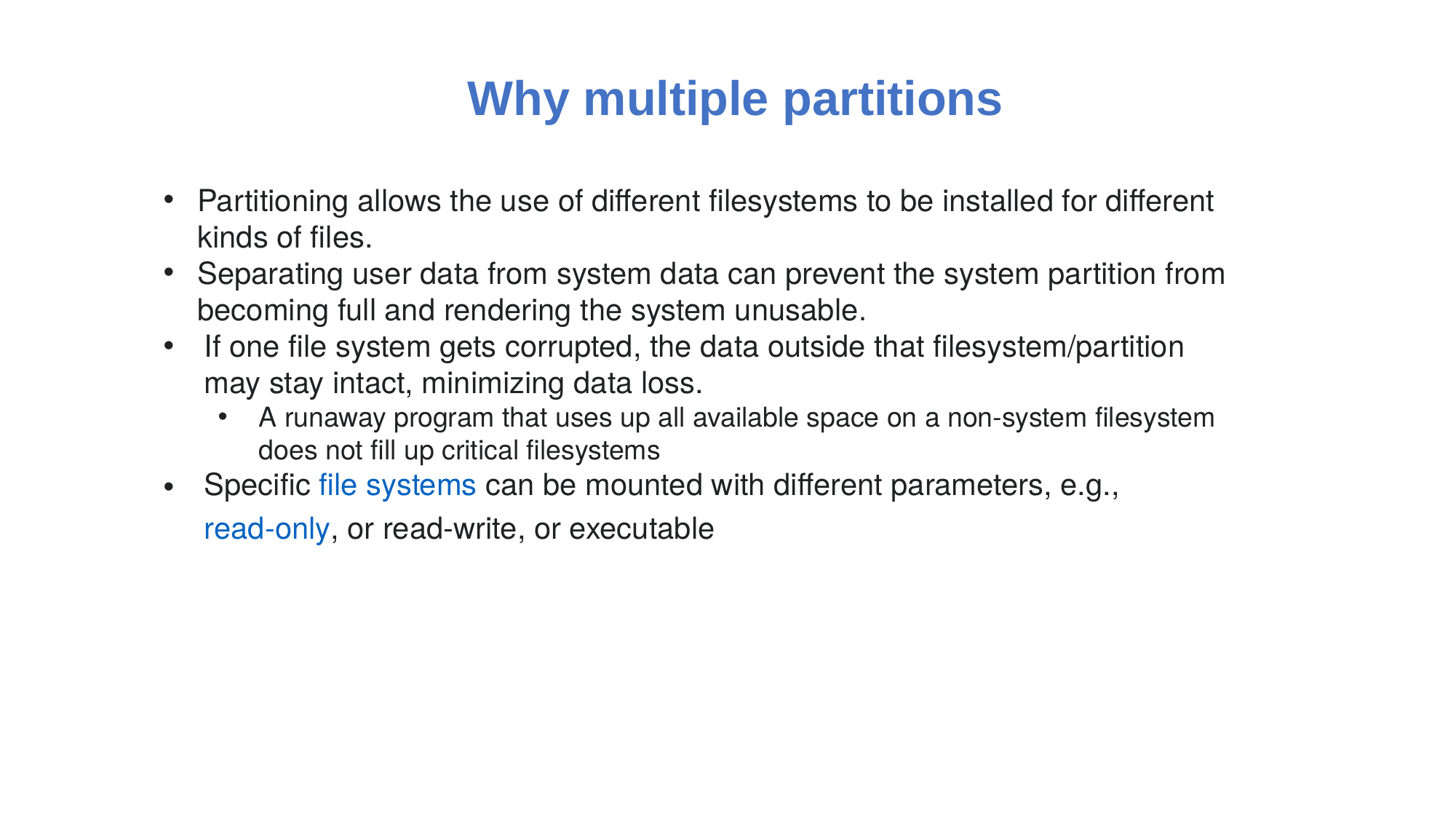

# Why multiple partitions

Partitioning allows the use of different filesystems to be installed for different kinds of files.
Separating user data from system data can prevent the system partition from becoming full and rendering the system unusable.
If one file system gets corrupted, the data outside that filesystem/partition may stay intact, minimizing data loss.
A runaway program that uses up all available space on a non-system filesystem does not fill up critical filesystems
Specific file systems can be mounted with different parameters, e.g., read-only, or read-write, or executable